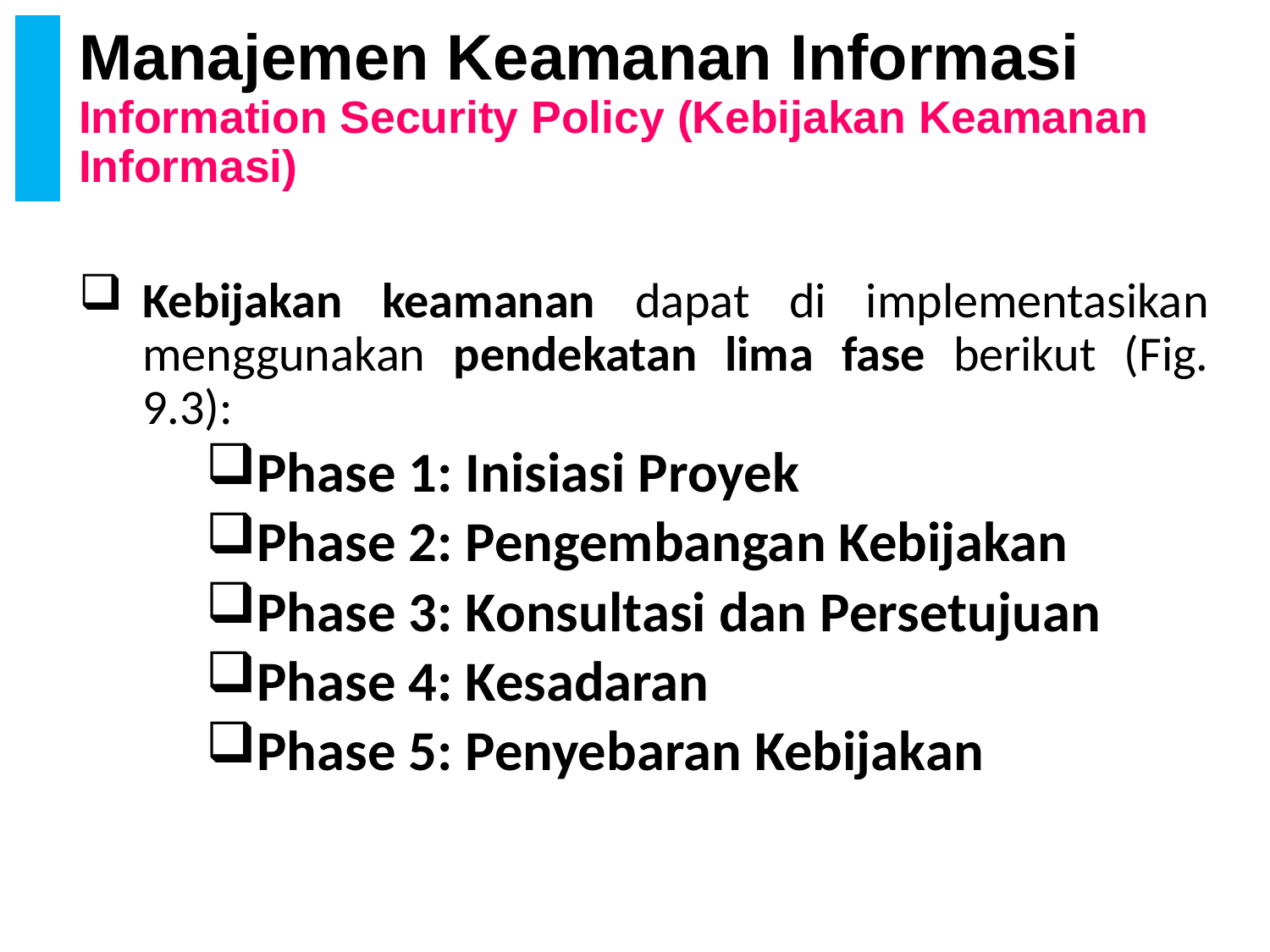

# Manajemen Keamanan Informasi Information Security Policy (Kebijakan Keamanan Informasi)
Kebijakan keamanan dapat di implementasikan menggunakan pendekatan lima fase berikut (Fig. 9.3):
Phase 1: Inisiasi Proyek
Phase 2: Pengembangan Kebijakan
Phase 3: Konsultasi dan Persetujuan
Phase 4: Kesadaran
Phase 5: Penyebaran Kebijakan